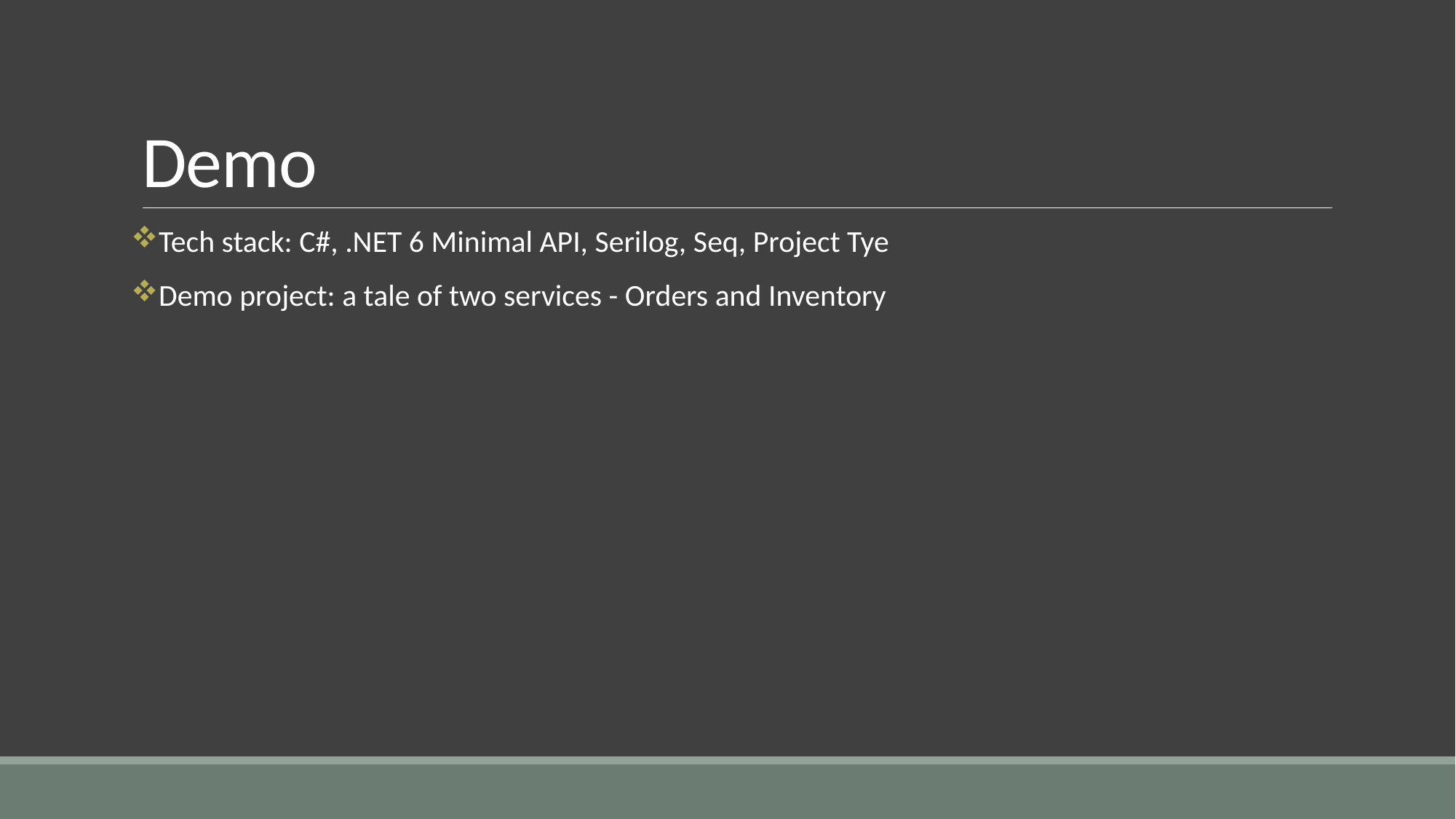

# Demo
Tech stack: C#, .NET 6 Minimal API, Serilog, Seq, Project Tye
Demo project: a tale of two services - Orders and Inventory